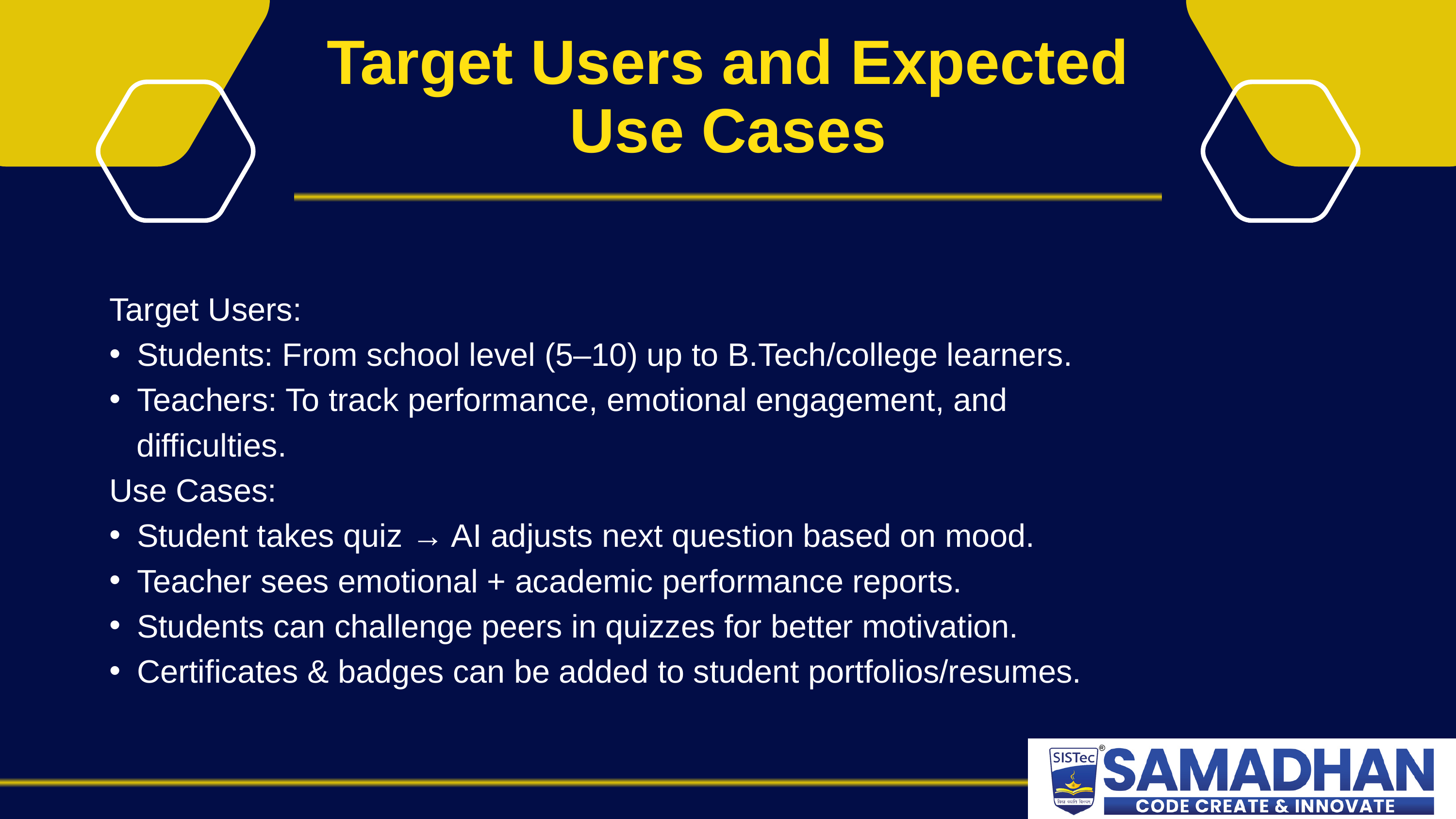

Target Users and Expected Use Cases

Target Users:
Students: From school level (5–10) up to B.Tech/college learners.
Teachers: To track performance, emotional engagement, and
   difficulties.
Use Cases:
Student takes quiz → AI adjusts next question based on mood.
Teacher sees emotional + academic performance reports.
Students can challenge peers in quizzes for better motivation.
Certificates & badges can be added to student portfolios/resumes.